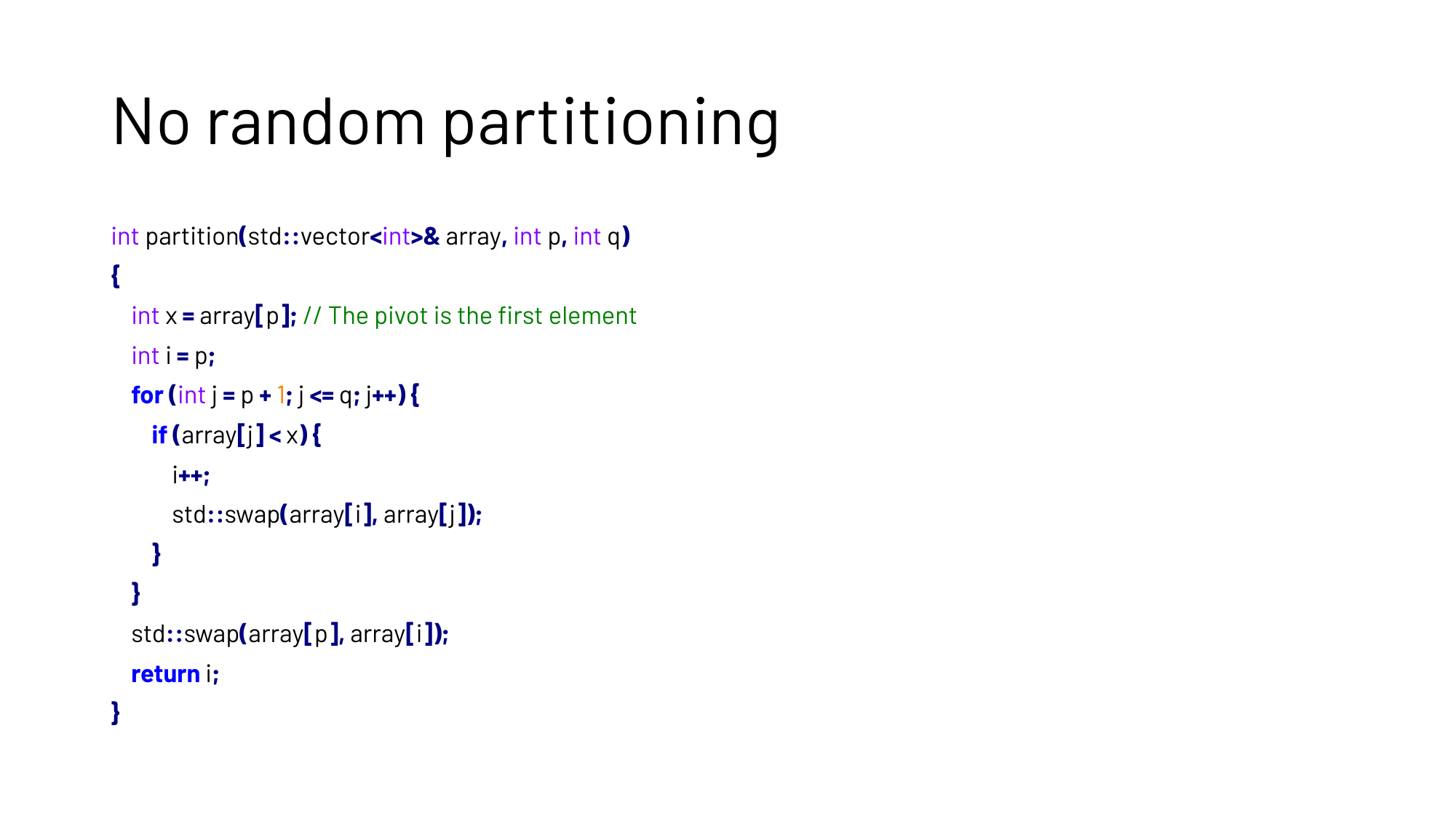

# No random partitioning
int partition(std::vector<int>& array, int p, int q)
{
    int x = array[p]; // The pivot is the first element
    int i = p;
    for (int j = p + 1; j <= q; j++) {
        if (array[j] < x) {
            i++;
            std::swap(array[i], array[j]);
        }
    }
    std::swap(array[p], array[i]);
    return i;
}